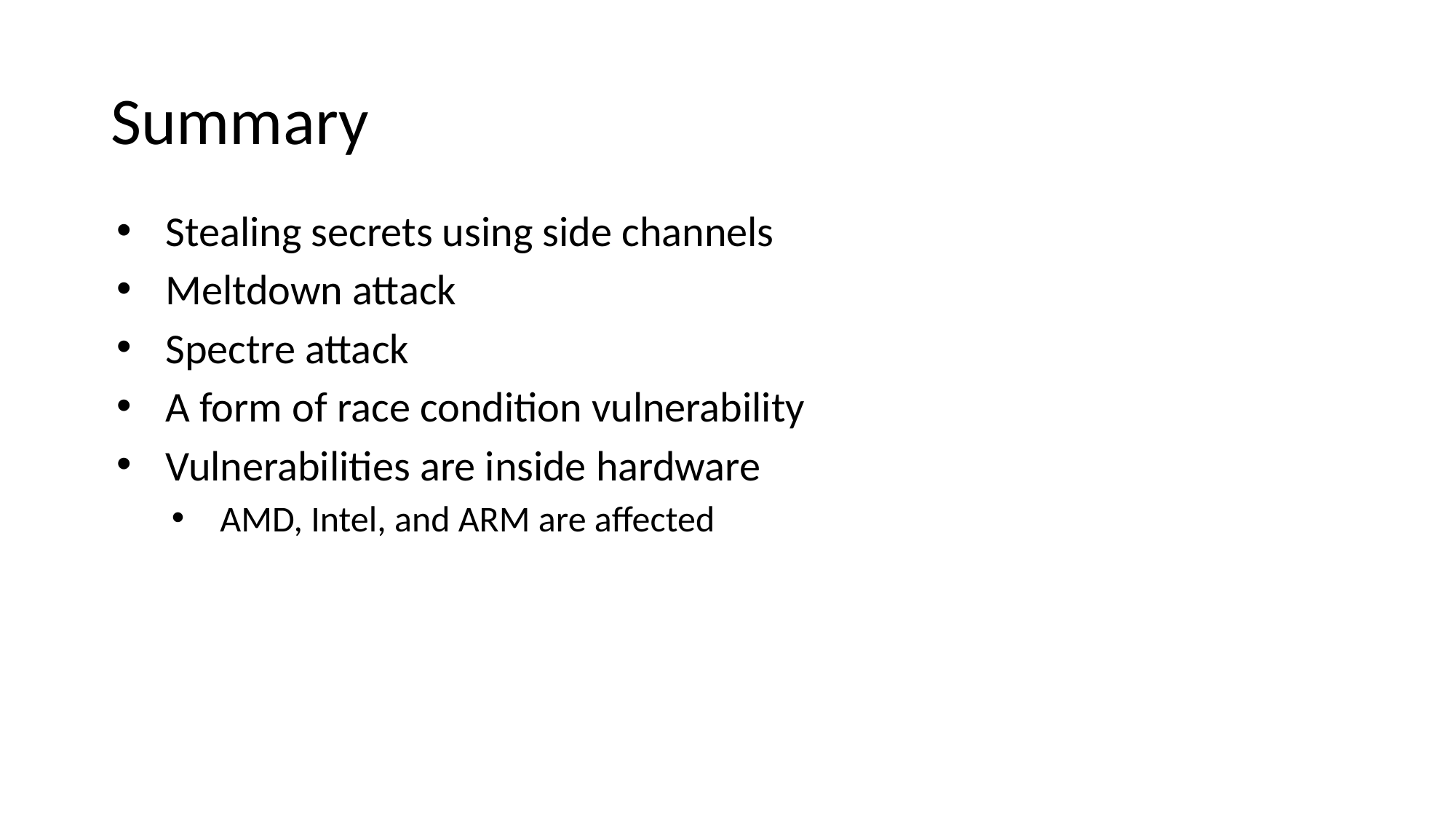

# Summary
Stealing secrets using side channels
Meltdown attack
Spectre attack
A form of race condition vulnerability
Vulnerabilities are inside hardware
AMD, Intel, and ARM are affected